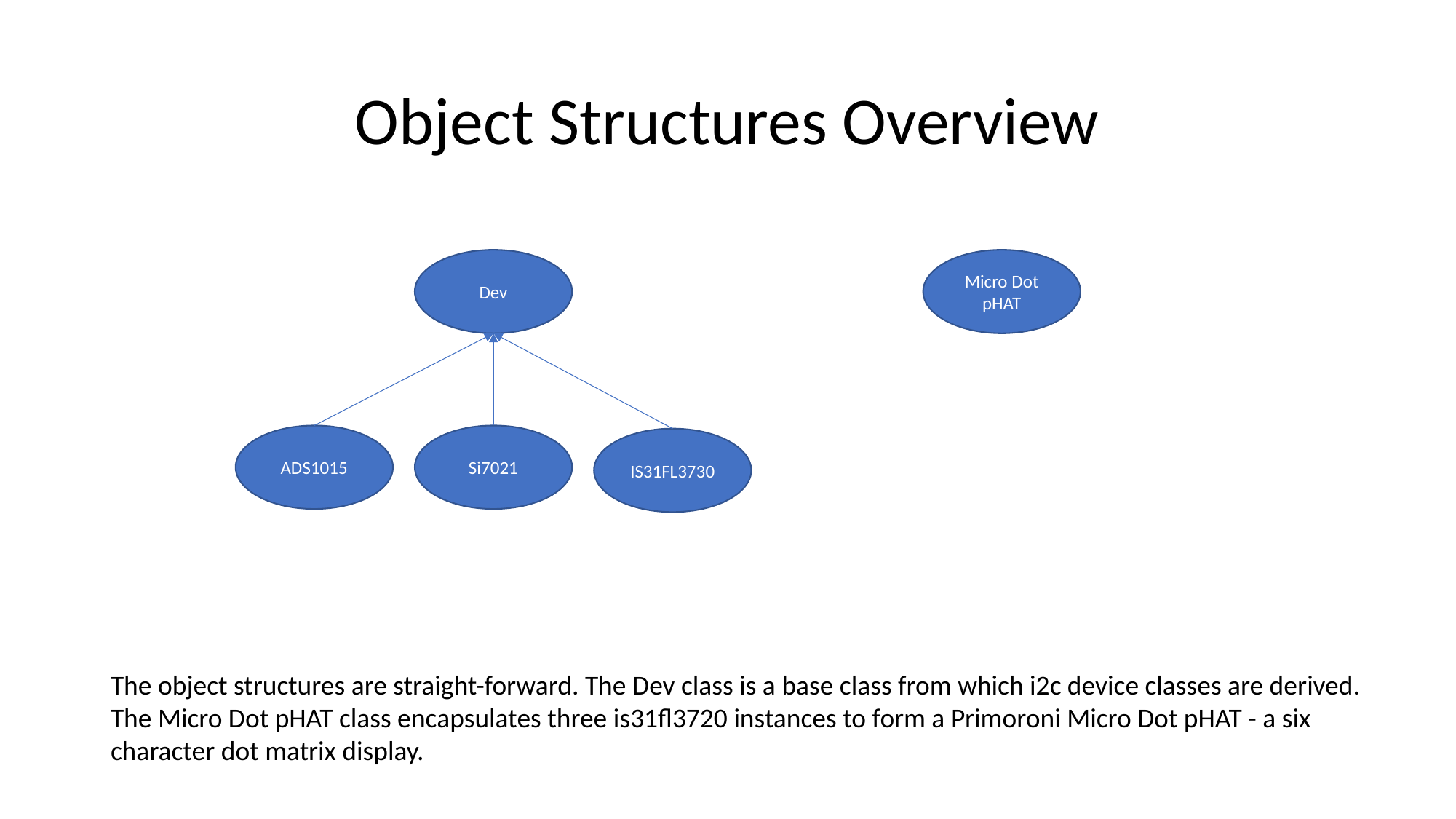

# Object Structures Overview
Micro Dot pHAT
Dev
Si7021
ADS1015
IS31FL3730
The object structures are straight-forward. The Dev class is a base class from which i2c device classes are derived. The Micro Dot pHAT class encapsulates three is31fl3720 instances to form a Primoroni Micro Dot pHAT - a six character dot matrix display.